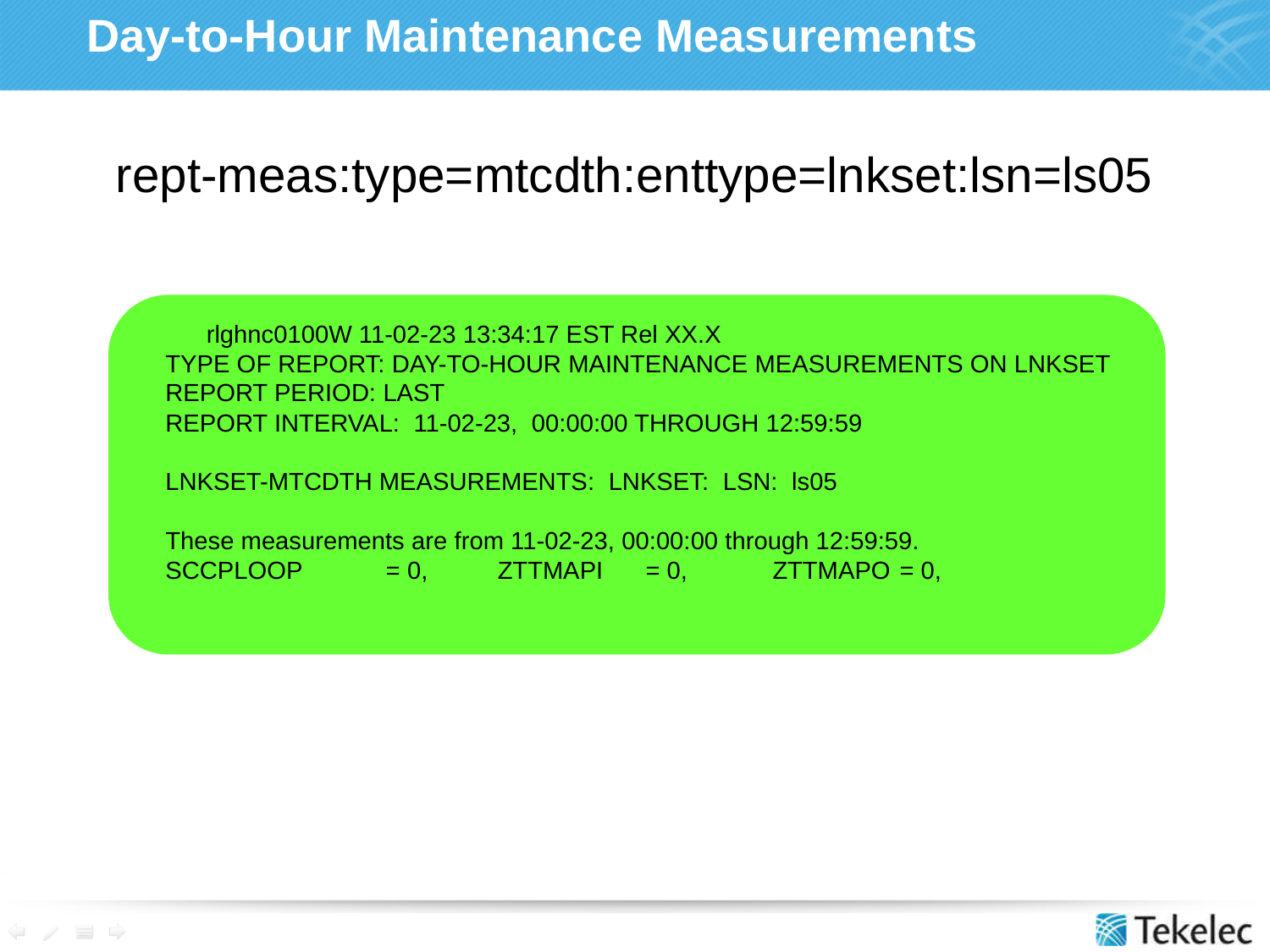

# Day-to-Hour Maintenance Measurements
rept-meas:type=mtcdth:enttype=lnkset:lsn=ls05
     rlghnc0100W 11-02-23 13:34:17 EST Rel XX.X
    TYPE OF REPORT: DAY-TO-HOUR MAINTENANCE MEASUREMENTS ON LNKSET
    REPORT PERIOD: LAST
    REPORT INTERVAL:  11-02-23,  00:00:00 THROUGH 12:59:59

    LNKSET-MTCDTH MEASUREMENTS:  LNKSET:  LSN:  ls05

    These measurements are from 11-02-23, 00:00:00 through 12:59:59.
    SCCPLOOP            = 0,          ZTTMAPI	= 0,	ZTTMAPO	= 0,